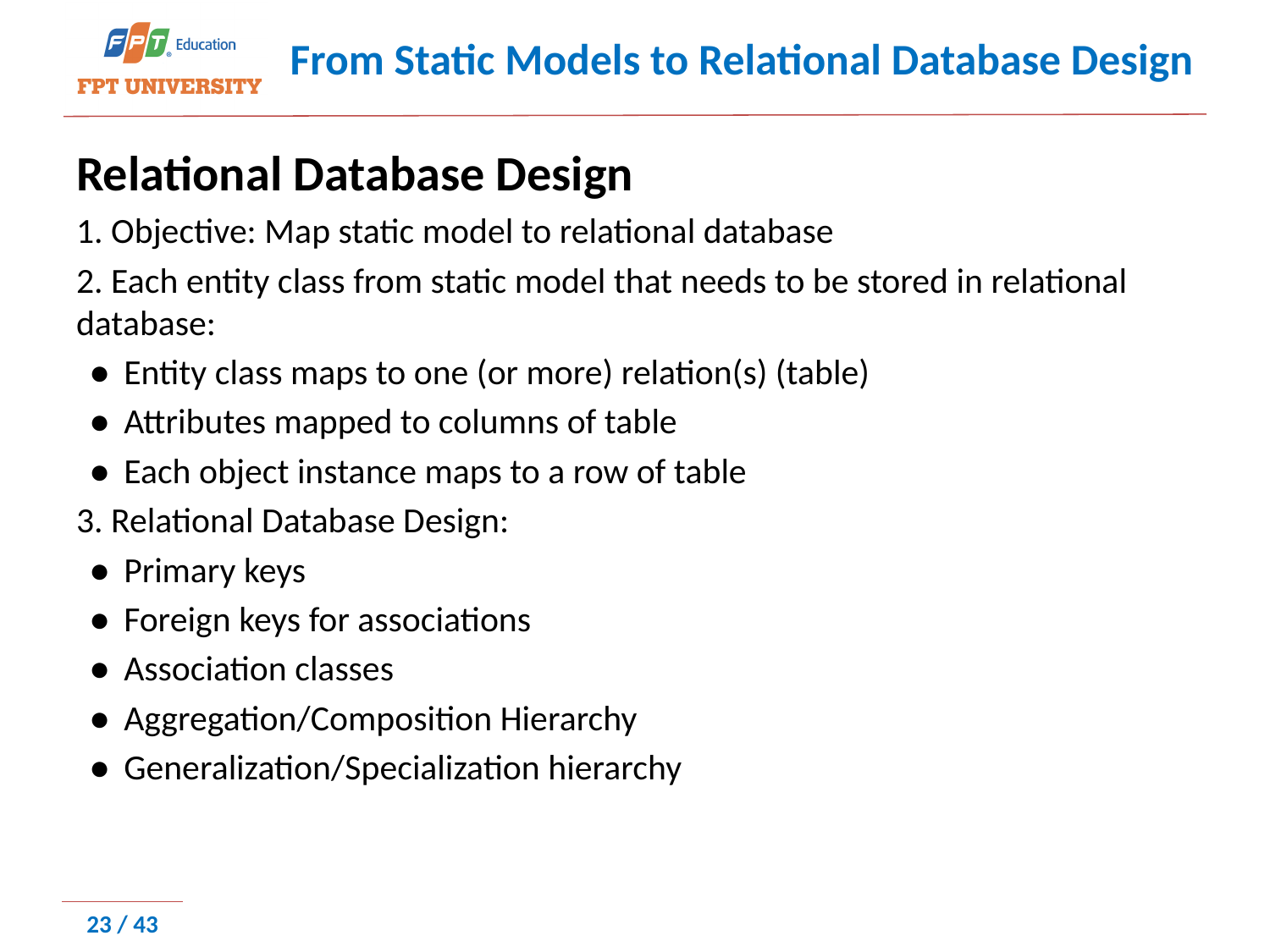

# From Static Models to Relational Database Design
Relational Database Design
1. Objective: Map static model to relational database
2. Each entity class from static model that needs to be stored in relational database:
Entity class maps to one (or more) relation(s) (table)
Attributes mapped to columns of table
Each object instance maps to a row of table
3. Relational Database Design:
Primary keys
Foreign keys for associations
Association classes
Aggregation/Composition Hierarchy
Generalization/Specialization hierarchy